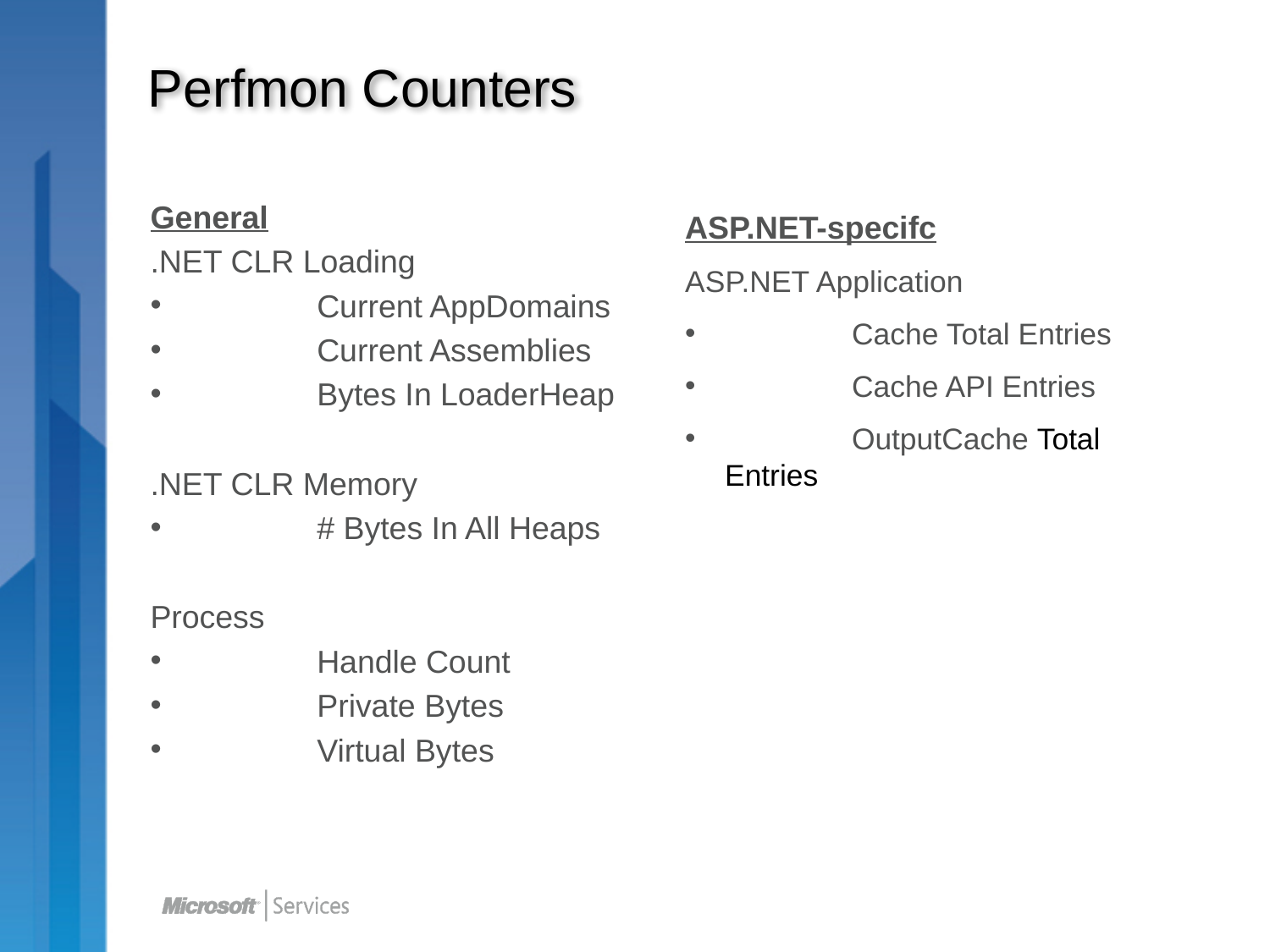

# Perfmon Counters
General
.NET CLR Loading
	Current AppDomains
	Current Assemblies
	Bytes In LoaderHeap

.NET CLR Memory
	# Bytes In All Heaps

Process
	Handle Count
	Private Bytes
	Virtual Bytes

ASP.NET-specifc
ASP.NET Application
	Cache Total Entries
	Cache API Entries
	OutputCache Total Entries